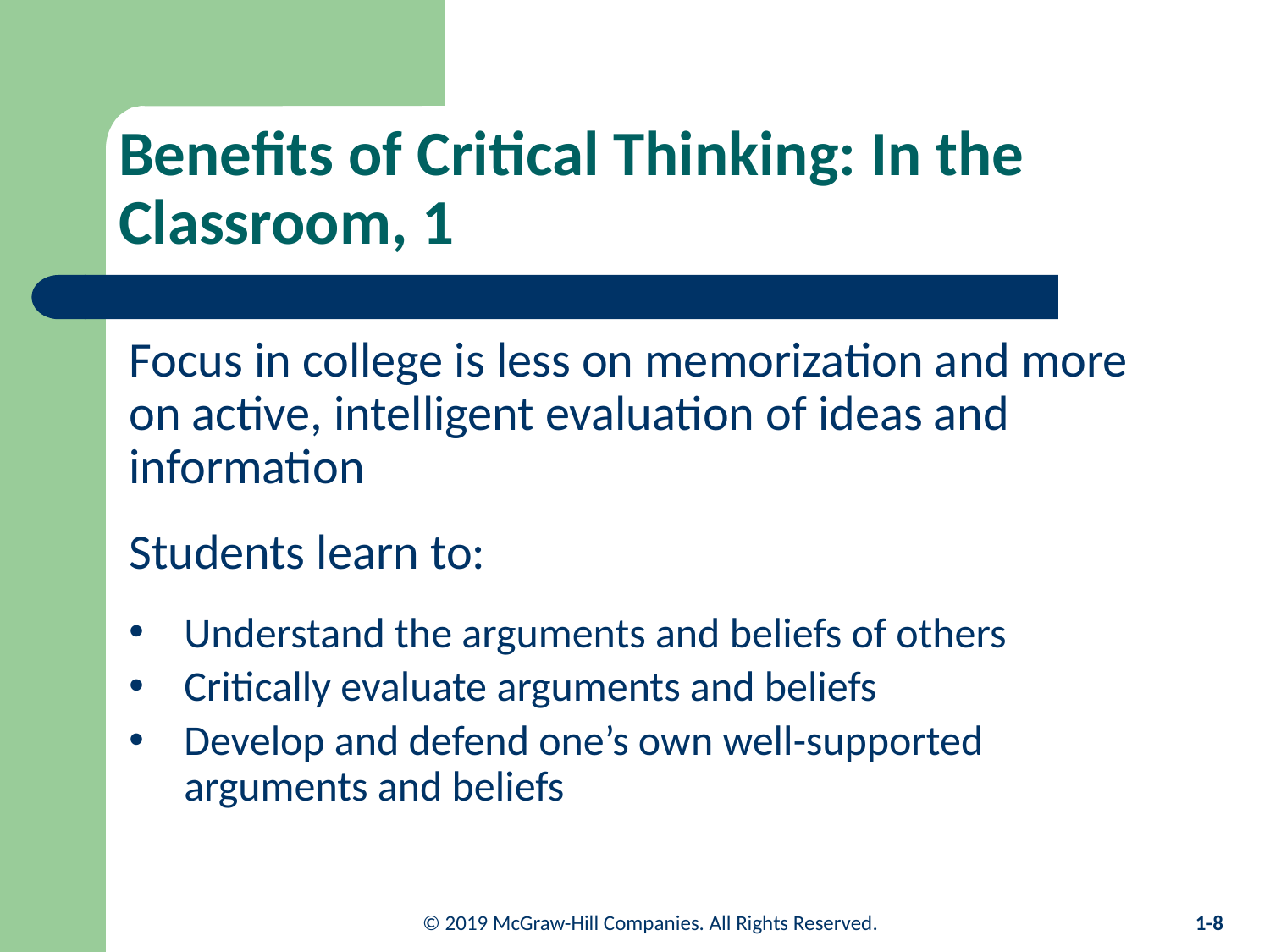

# Benefits of Critical Thinking: In the Classroom, 1
Focus in college is less on memorization and more on active, intelligent evaluation of ideas and information

Students learn to:

Understand the arguments and beliefs of others
Critically evaluate arguments and beliefs
Develop and defend one’s own well-supported arguments and beliefs